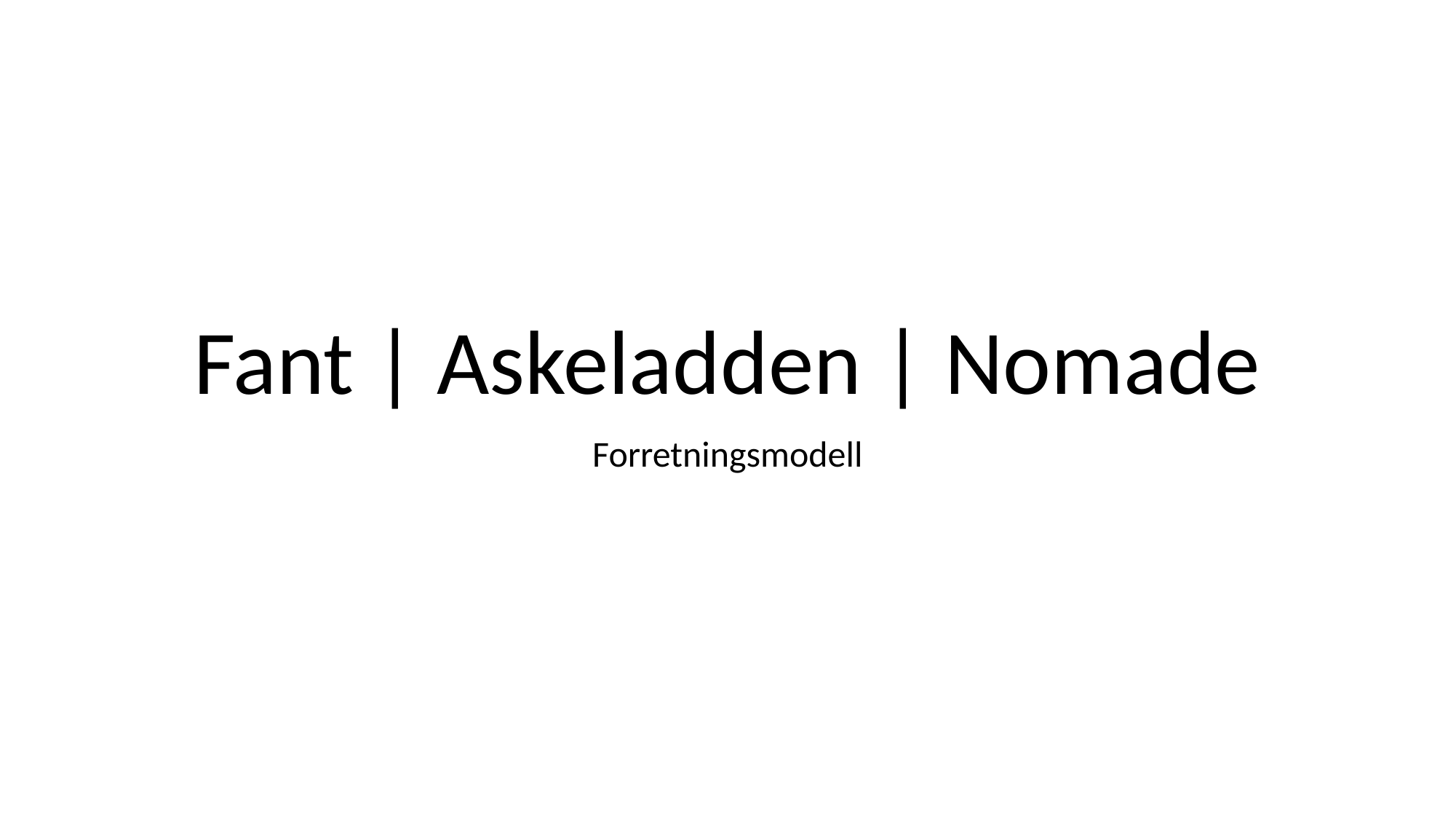

# Fant | Askeladden | Nomade
Forretningsmodell